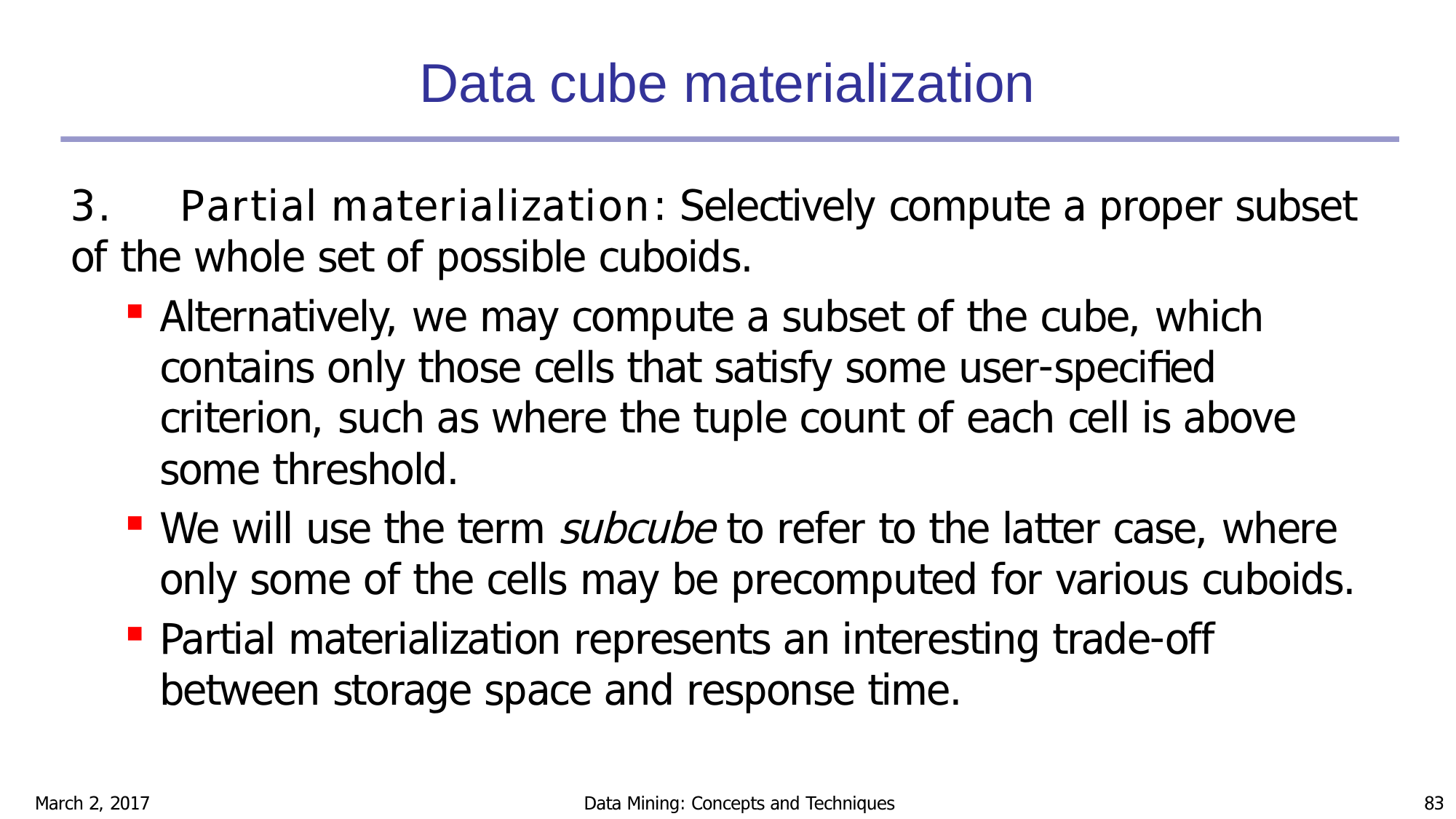

# Data cube materialization
3.	Partial materialization: Selectively compute a proper subset of the whole set of possible cuboids.
Alternatively, we may compute a subset of the cube, which contains only those cells that satisfy some user-specified criterion, such as where the tuple count of each cell is above some threshold.
We will use the term subcube to refer to the latter case, where only some of the cells may be precomputed for various cuboids.
Partial materialization represents an interesting trade-off between storage space and response time.
March 2, 2017
Data Mining: Concepts and Techniques
83